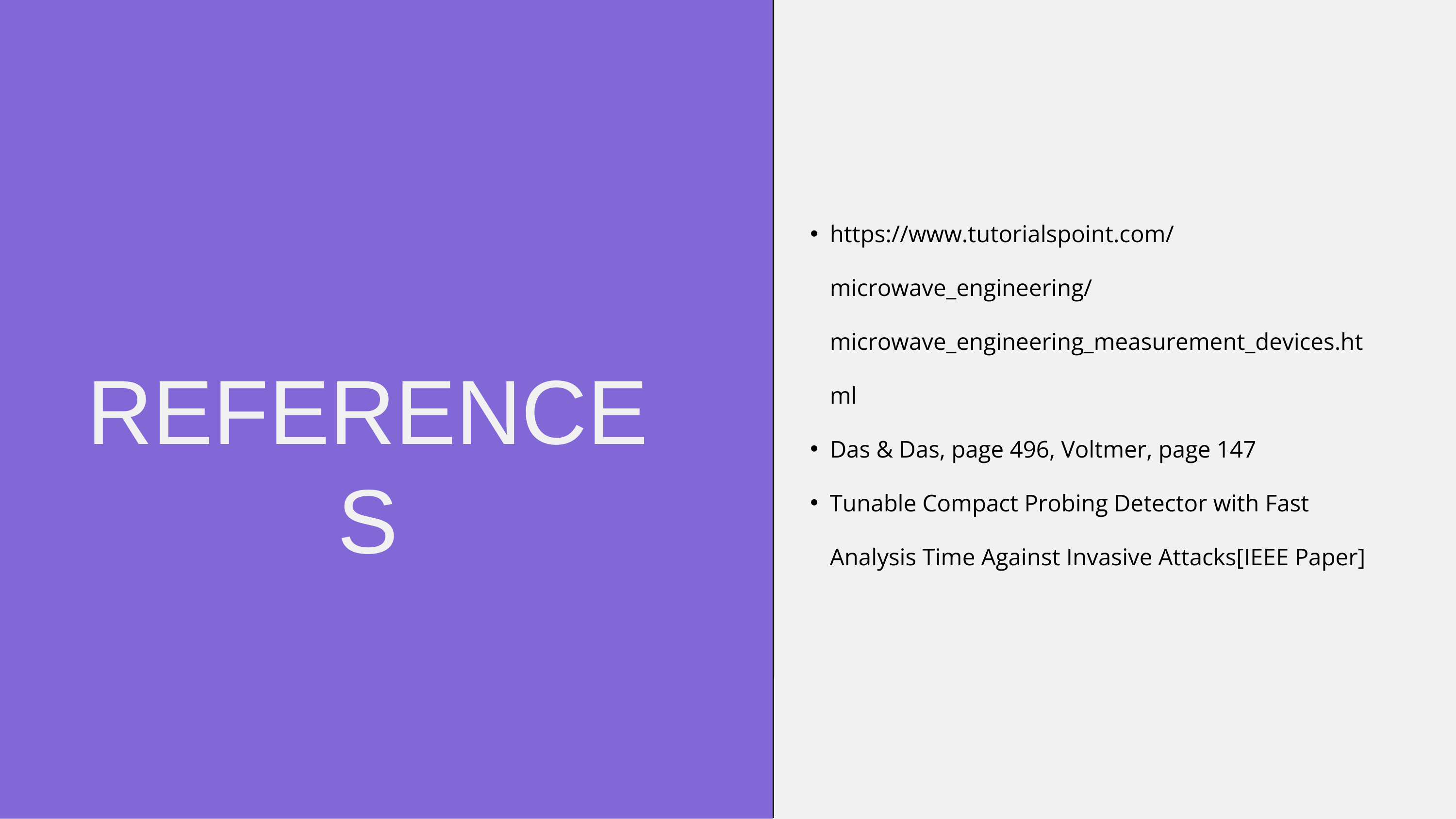

https://www.tutorialspoint.com/microwave_engineering/microwave_engineering_measurement_devices.html
Das & Das, page 496, Voltmer, page 147
Tunable Compact Probing Detector with Fast Analysis Time Against Invasive Attacks[IEEE Paper]

REFERENCES